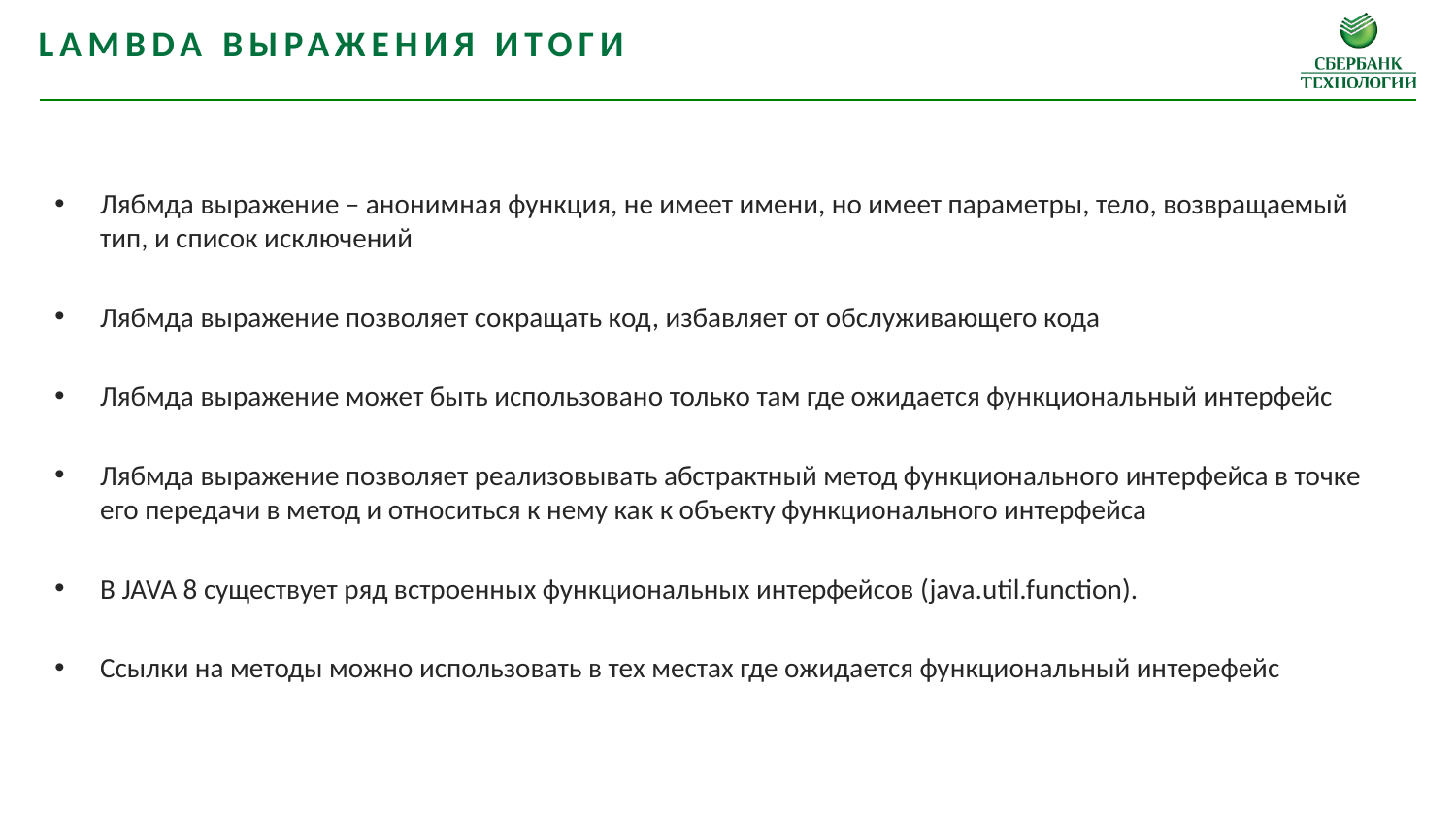

Lambda выражения итоги

Лябмда выражение – анонимная функция, не имеет имени, но имеет параметры, тело, возвращаемый тип, и список исключений

Лябмда выражение позволяет сокращать код, избавляет от обслуживающего кода

Лябмда выражение может быть использовано только там где ожидается функциональный интерфейс

Лябмда выражение позволяет реализовывать абстрактный метод функционального интерфейса в точке его передачи в метод и относиться к нему как к объекту функционального интерфейса

В JAVA 8 существует ряд встроенных функциональных интерфейсов (java.util.function).

Ссылки на методы можно использовать в тех местах где ожидается функциональный интерефейс